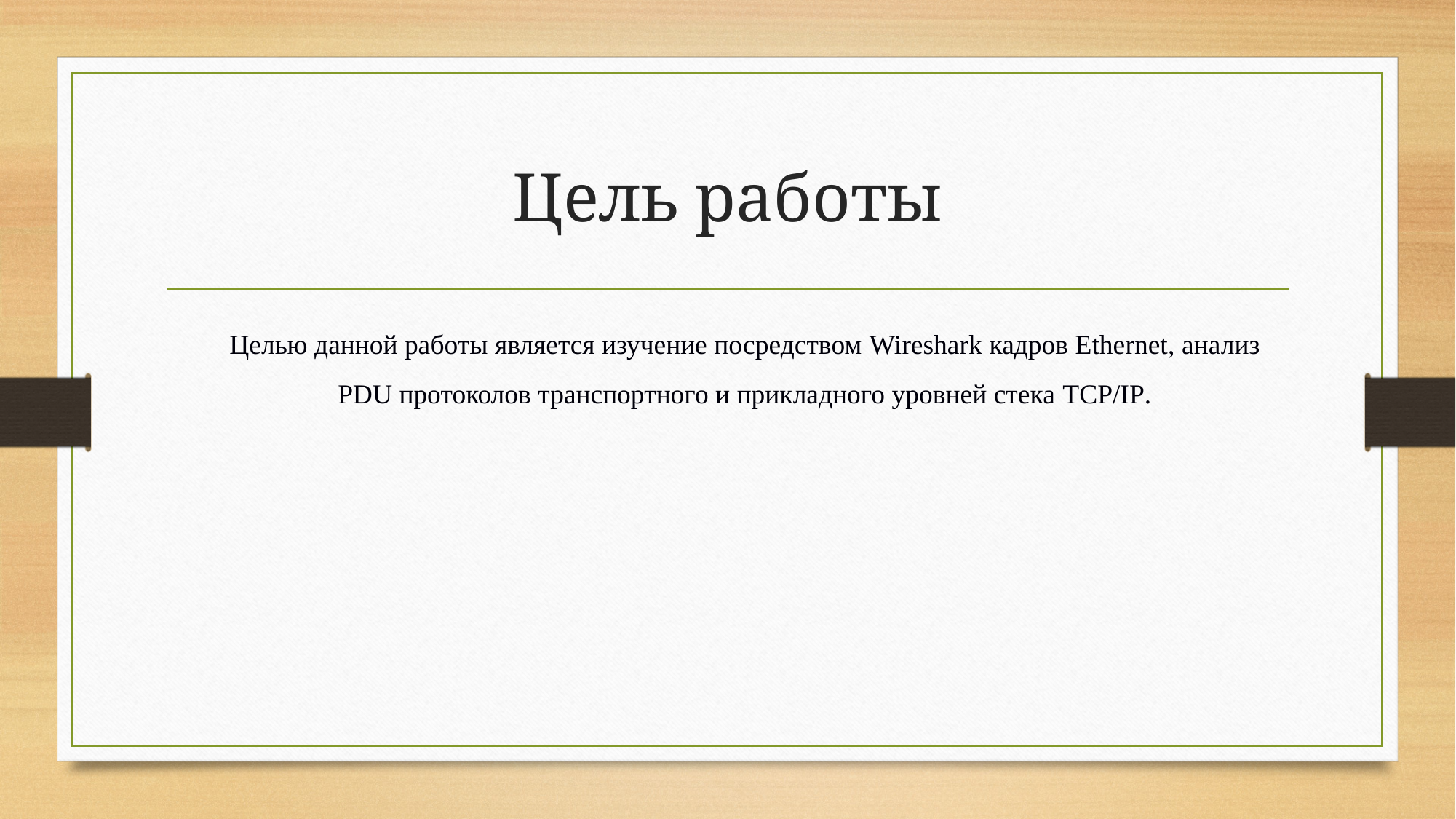

# Цель работы
Целью данной работы является изучение посредством Wireshark кадров Ethernet, анализ PDU протоколов транспортного и прикладного уровней стека TCP/IP.